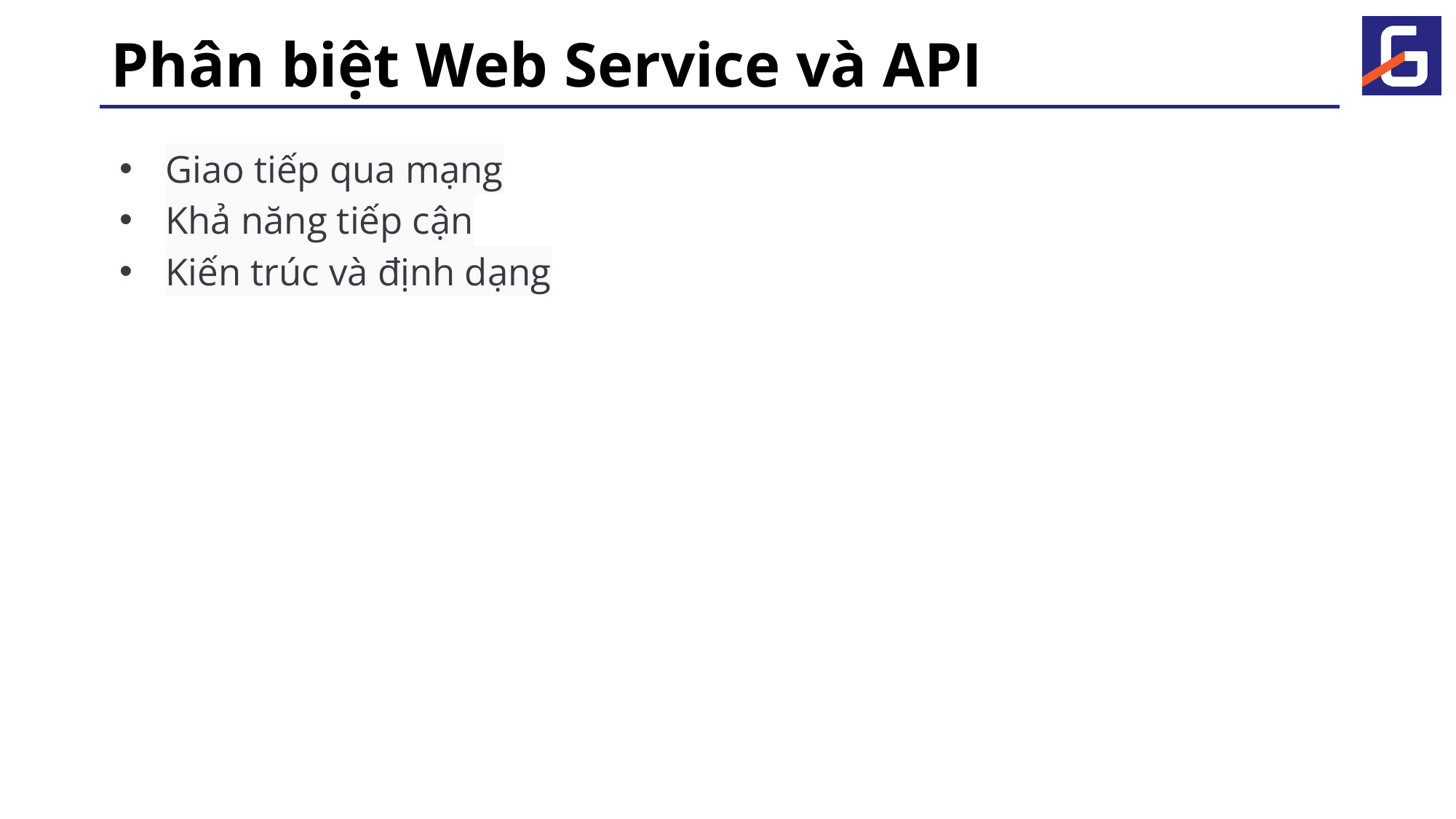

# Phân biệt Web Service và API
Giao tiếp qua mạng
Khả năng tiếp cận
Kiến trúc và định dạng